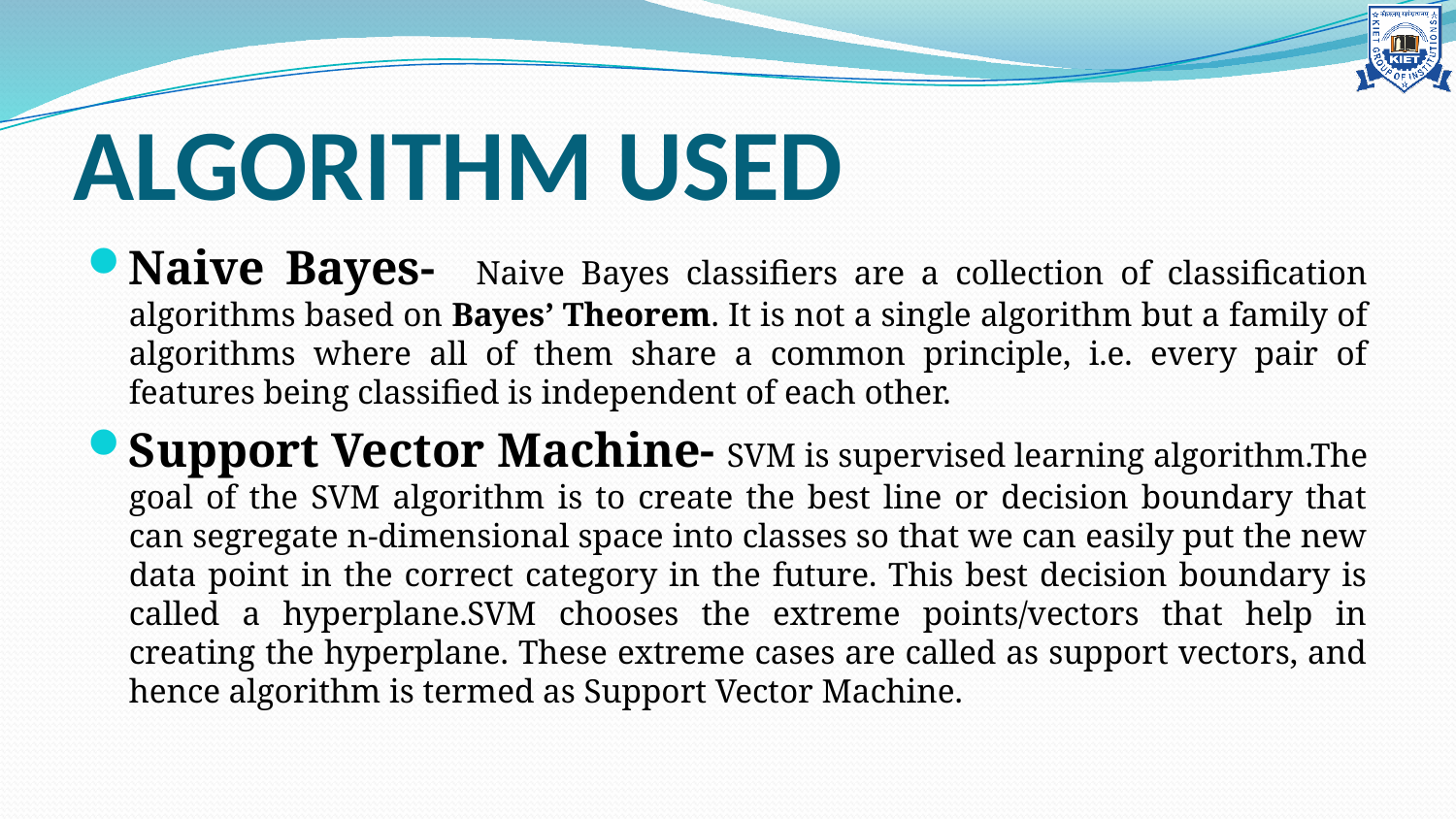

# ALGORITHM USED
Naive Bayes-  Naive Bayes classifiers are a collection of classification algorithms based on Bayes’ Theorem. It is not a single algorithm but a family of algorithms where all of them share a common principle, i.e. every pair of features being classified is independent of each other.
Support Vector Machine- SVM is supervised learning algorithm.The goal of the SVM algorithm is to create the best line or decision boundary that can segregate n-dimensional space into classes so that we can easily put the new data point in the correct category in the future. This best decision boundary is called a hyperplane.SVM chooses the extreme points/vectors that help in creating the hyperplane. These extreme cases are called as support vectors, and hence algorithm is termed as Support Vector Machine.